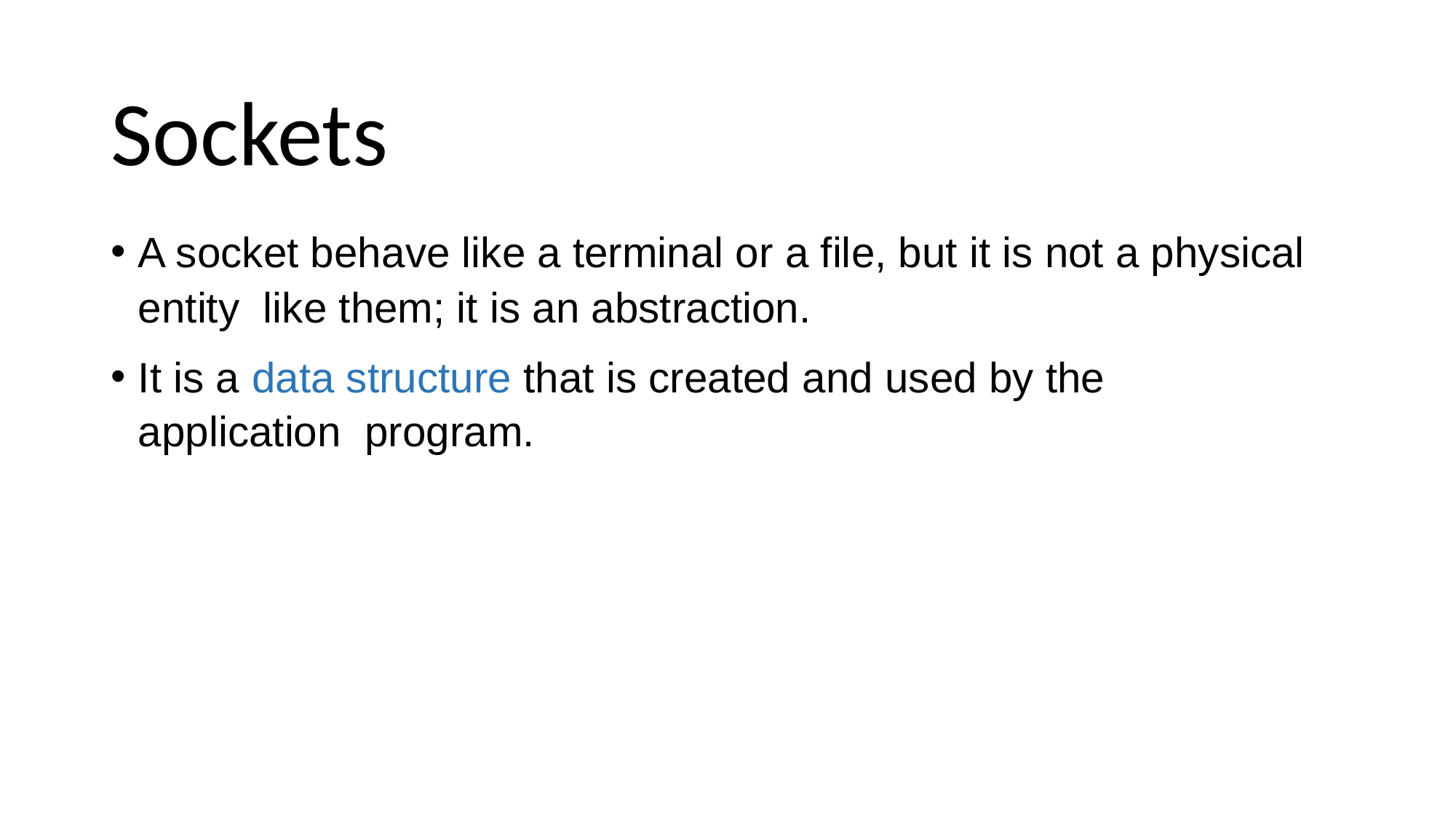

# Sockets
A socket behave like a terminal or a file, but it is not a physical entity  like them; it is an abstraction.
It is a data structure that is created and used by the application  program.